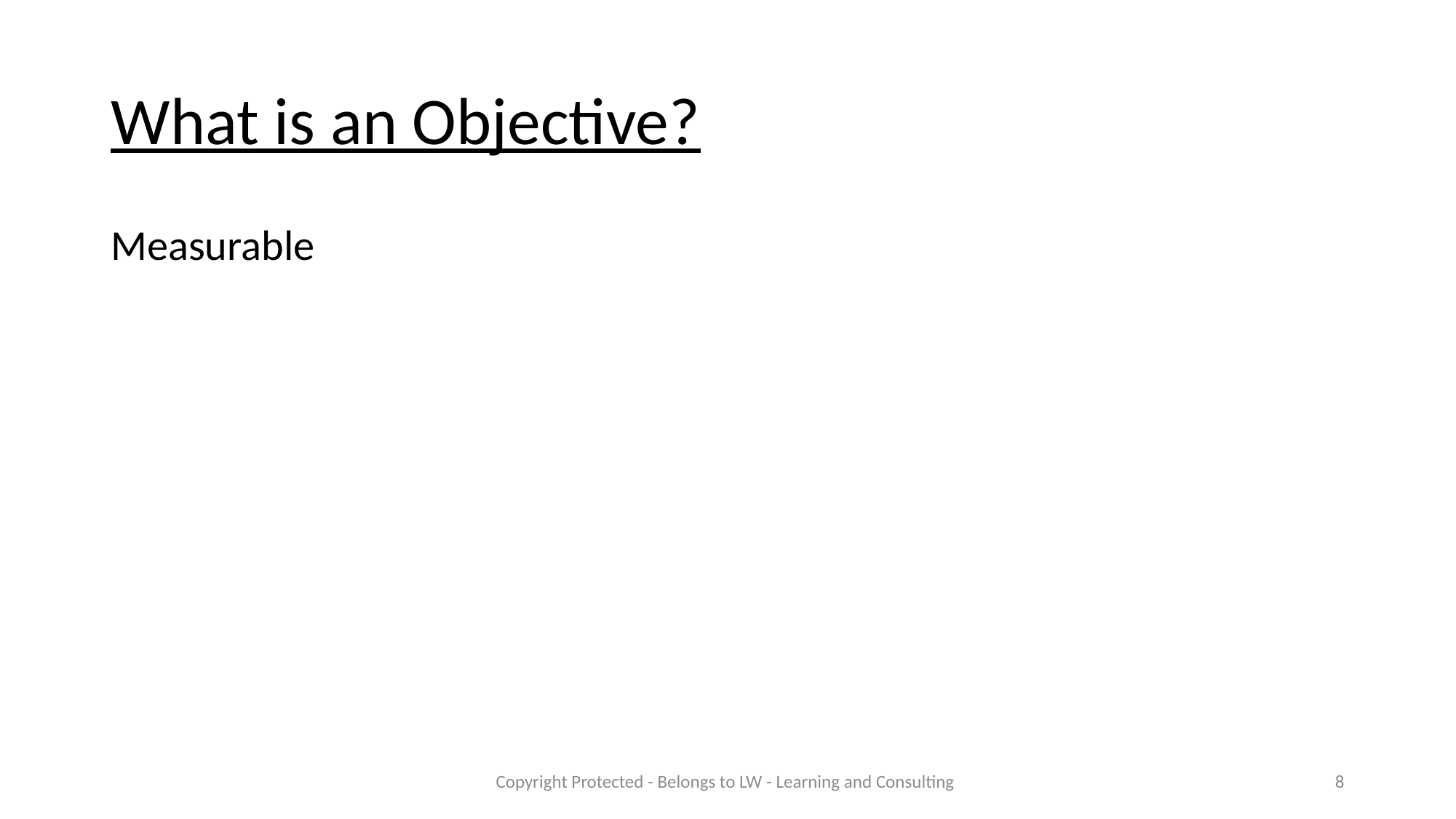

# What is an Objective?
Measurable
Copyright Protected - Belongs to LW - Learning and Consulting
8